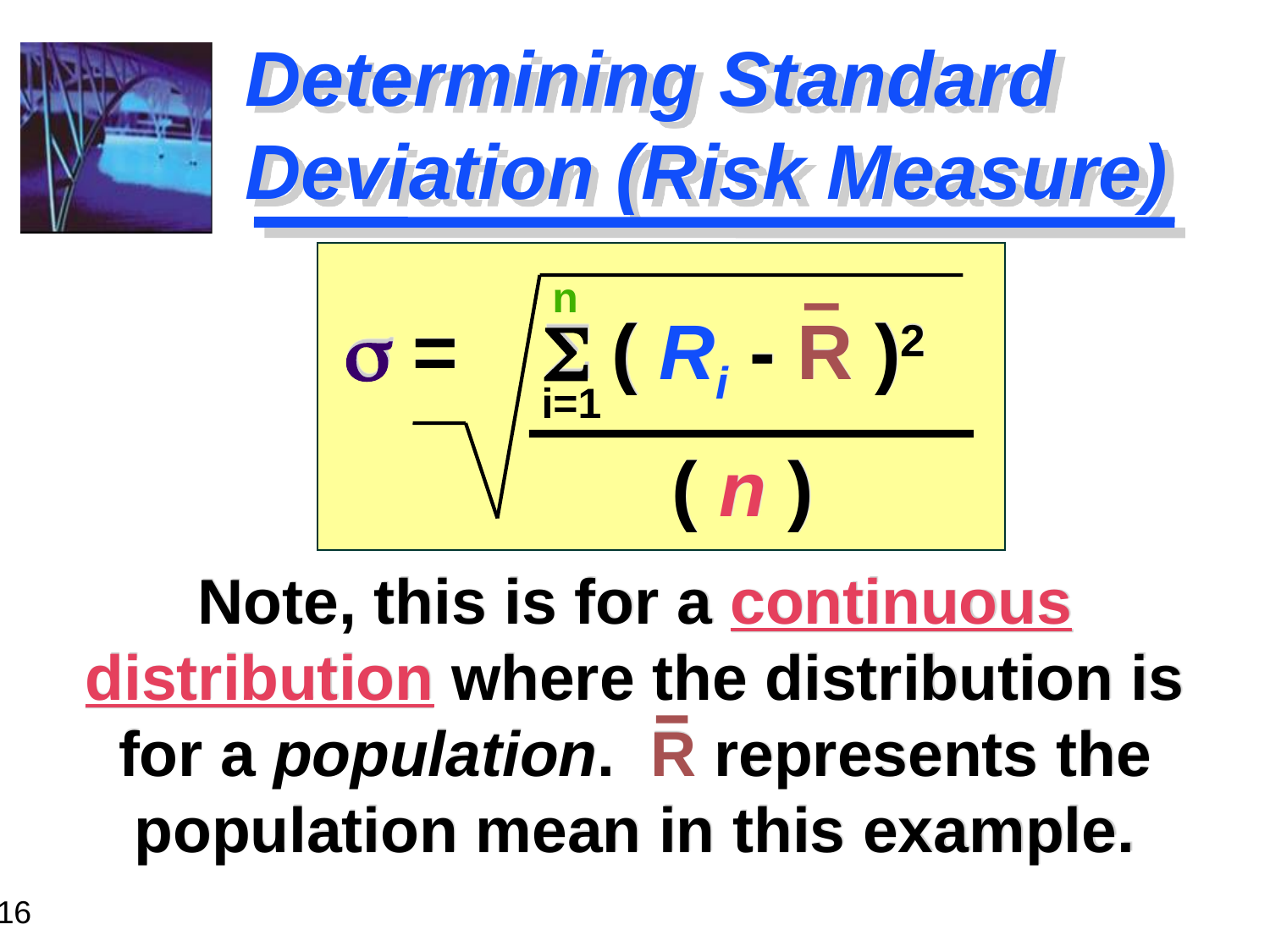

# Determining Standard Deviation (Risk Measure)

n

σ =    Σ ( Ri - R )2
          ( n )
Note, this is for a continuous distribution where the distribution is for a population.  R represents the population mean in this example.

i=1